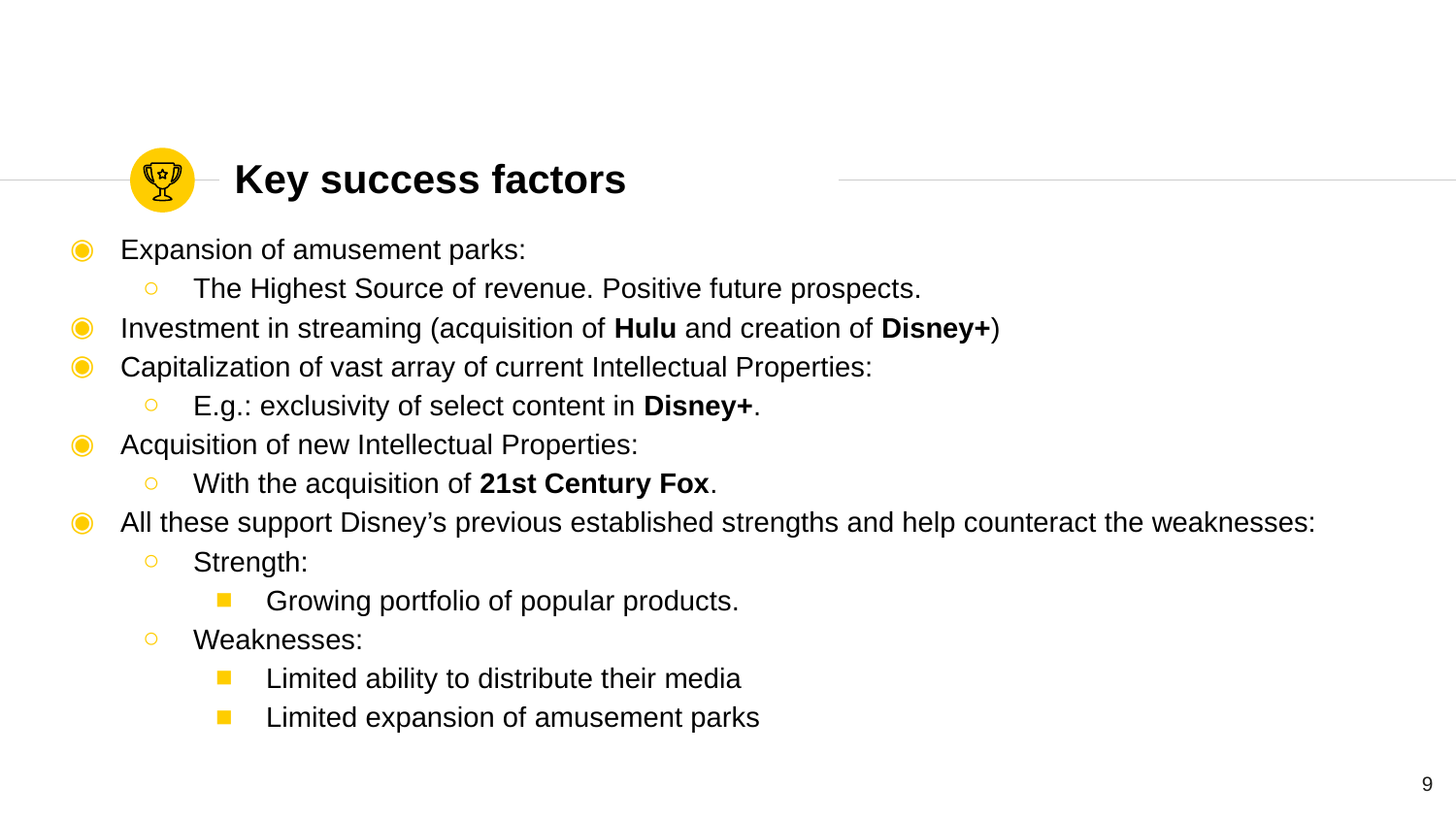

# Key success factors

Expansion of amusement parks:
The Highest Source of revenue. Positive future prospects.
Investment in streaming (acquisition of Hulu and creation of Disney+)
Capitalization of vast array of current Intellectual Properties:
E.g.: exclusivity of select content in Disney+.
Acquisition of new Intellectual Properties:
With the acquisition of 21st Century Fox.
All these support Disney’s previous established strengths and help counteract the weaknesses:
Strength:
Growing portfolio of popular products.
Weaknesses:
Limited ability to distribute their media
Limited expansion of amusement parks

9